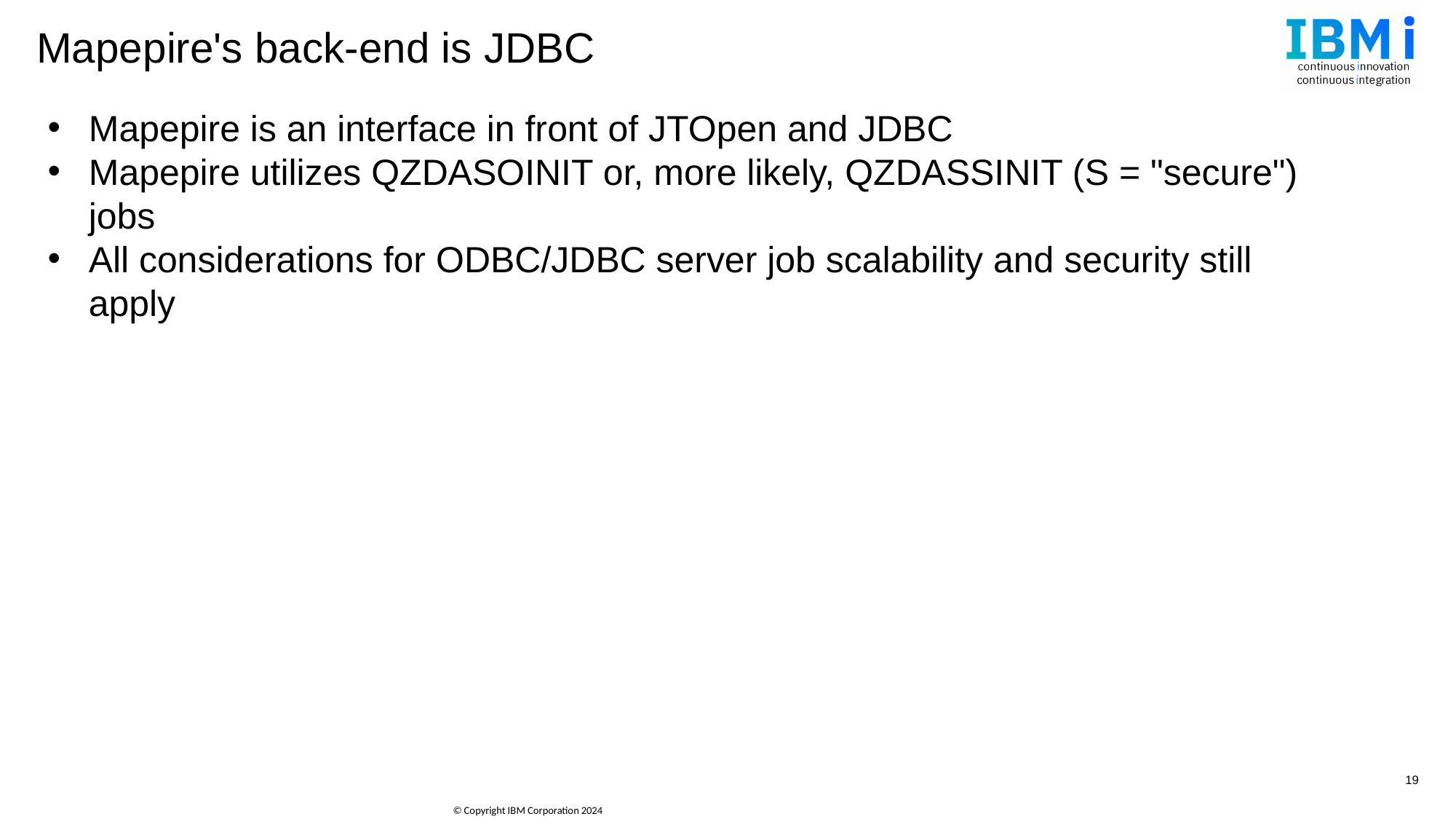

# Mapepire's back-end is JDBC

Mapepire is an interface in front of JTOpen and JDBC
Mapepire utilizes QZDASOINIT or, more likely, QZDASSINIT (S = "secure") jobs
All considerations for ODBC/JDBC server job scalability and security still apply

19